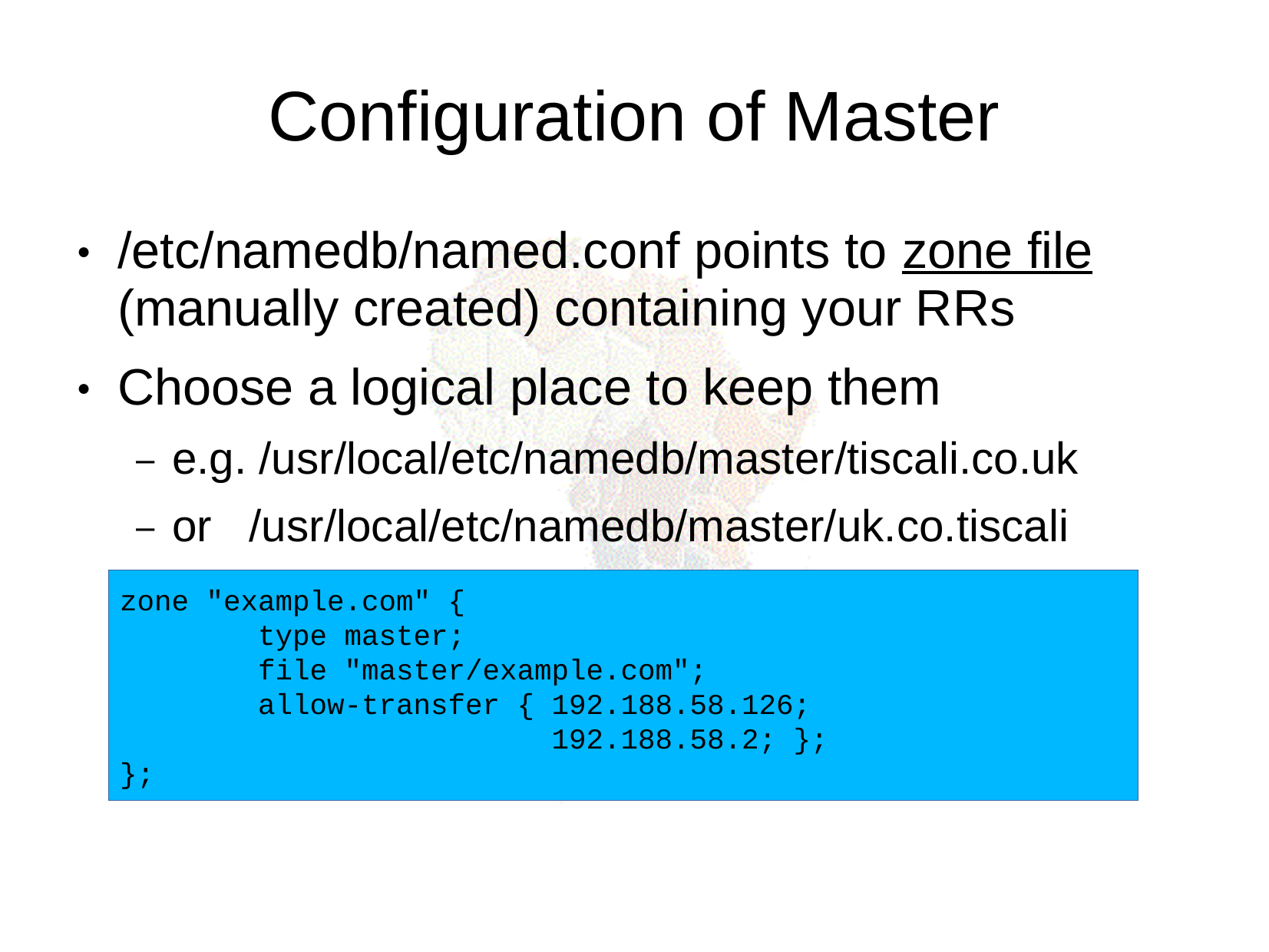

Configuration of Master
/etc/namedb/named.conf points to zone file (manually created) containing your RRs
Choose a logical place to keep them
e.g. /usr/local/etc/namedb/master/tiscali.co.uk
or   /usr/local/etc/namedb/master/uk.co.tiscali
zone "example.com" {
        type master;
        file "master/example.com";
        allow-transfer { 192.188.58.126;
                         192.188.58.2; };
};